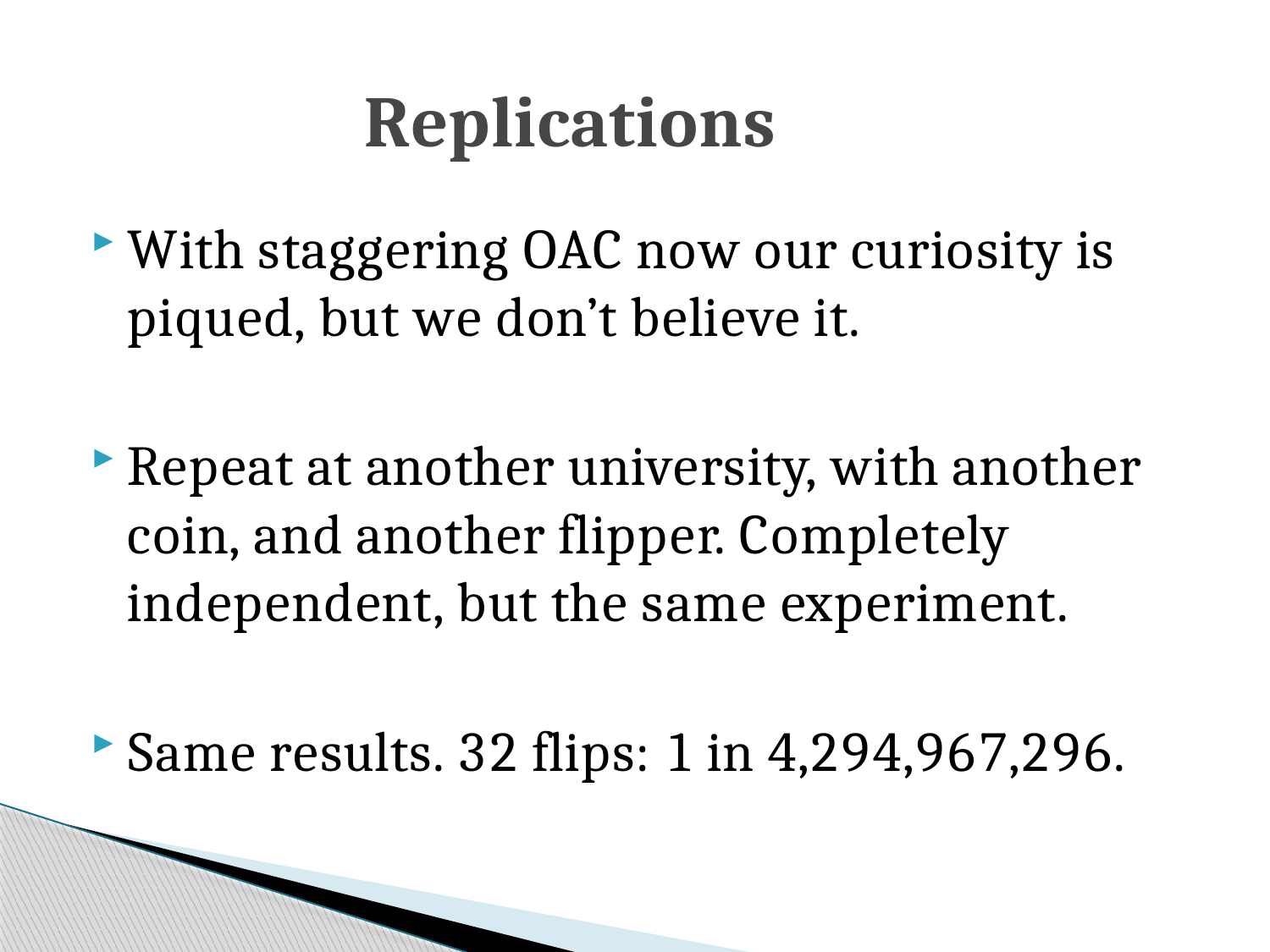

# Replications
With staggering OAC now our curiosity is piqued, but we don’t believe it.

Repeat at another university, with another coin, and another flipper. Completely independent, but the same experiment.

Same results. 32 flips: 1 in 4,294,967,296.